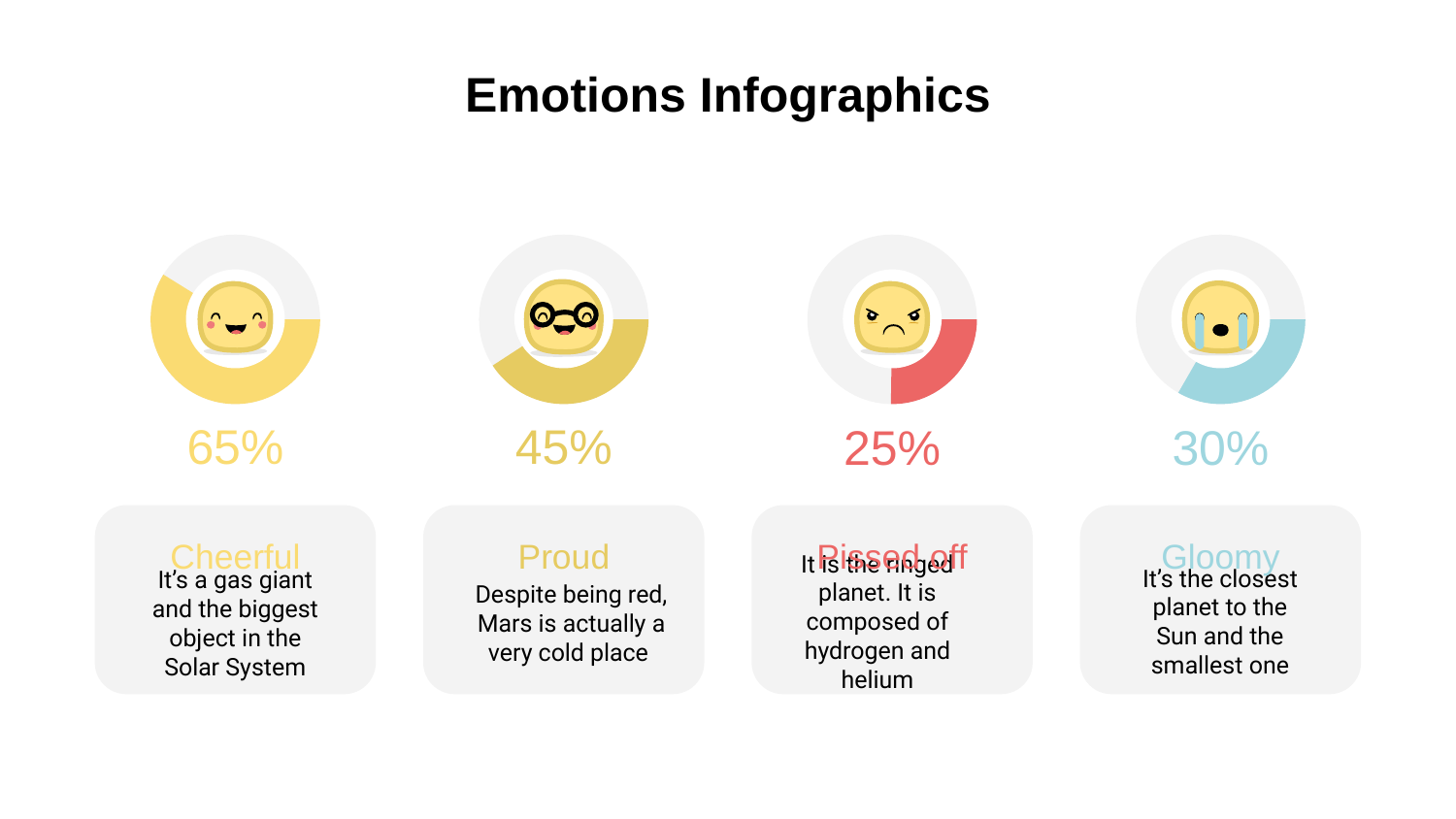

# Emotions Infographics

45%
65%
25%
30%

Cheerful
Proud
Pissed off
Gloomy
It is the ringed planet. It is composed of hydrogen and helium
It’s the closest planet to the Sun and the smallest one
Despite being red, Mars is actually a very cold place
It’s a gas giant and the biggest object in the Solar System